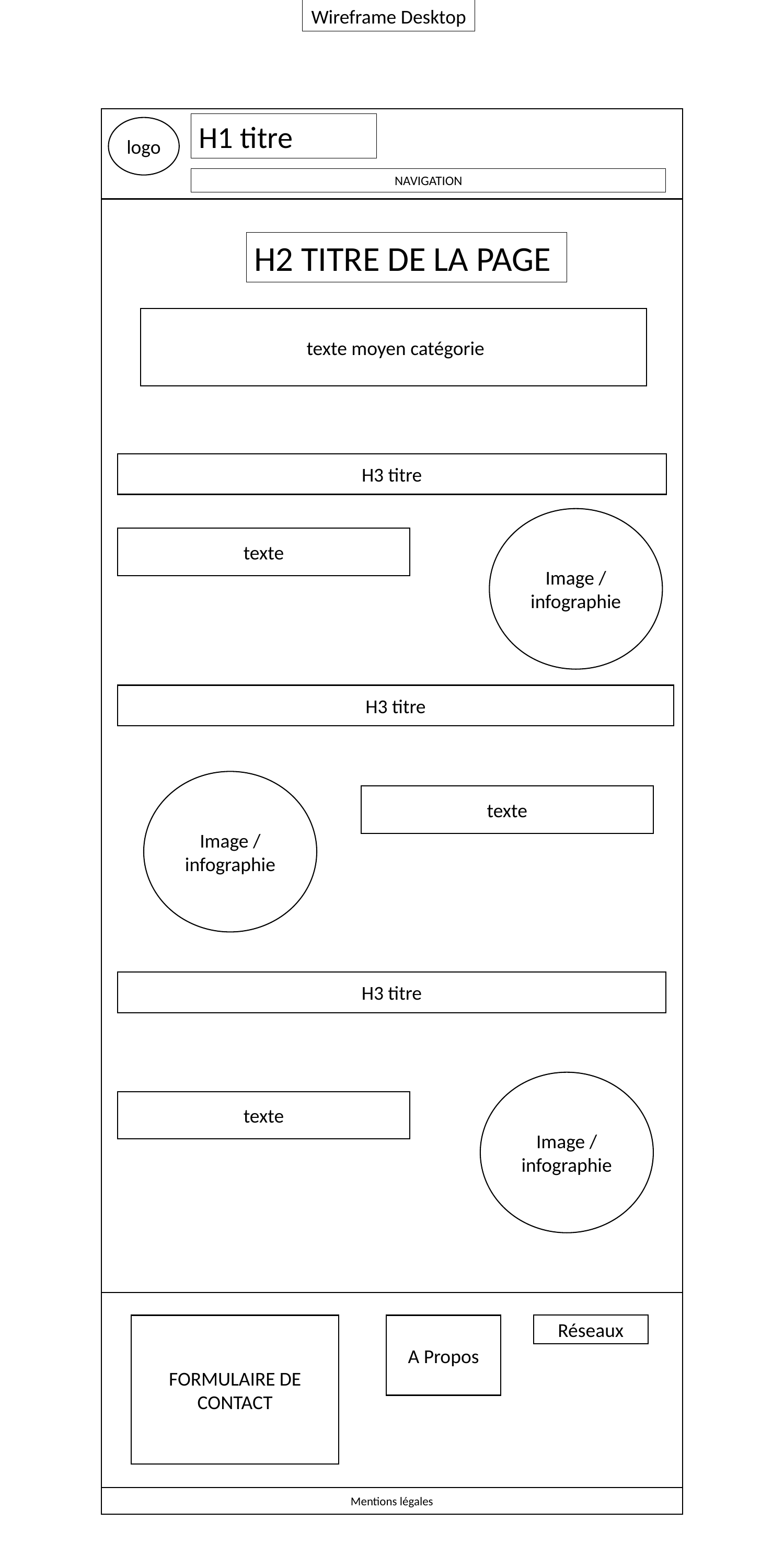

Wireframe Desktop

H1 titre
logo
NAVIGATION

H2 TITRE DE LA PAGE
 texte moyen catégorie
H3 titre
Image / infographie
texte
H3 titre
Image / infographie
texte
H3 titre
Image / infographie
texte

Réseaux
FORMULAIRE DE CONTACT
A Propos
Mentions légales